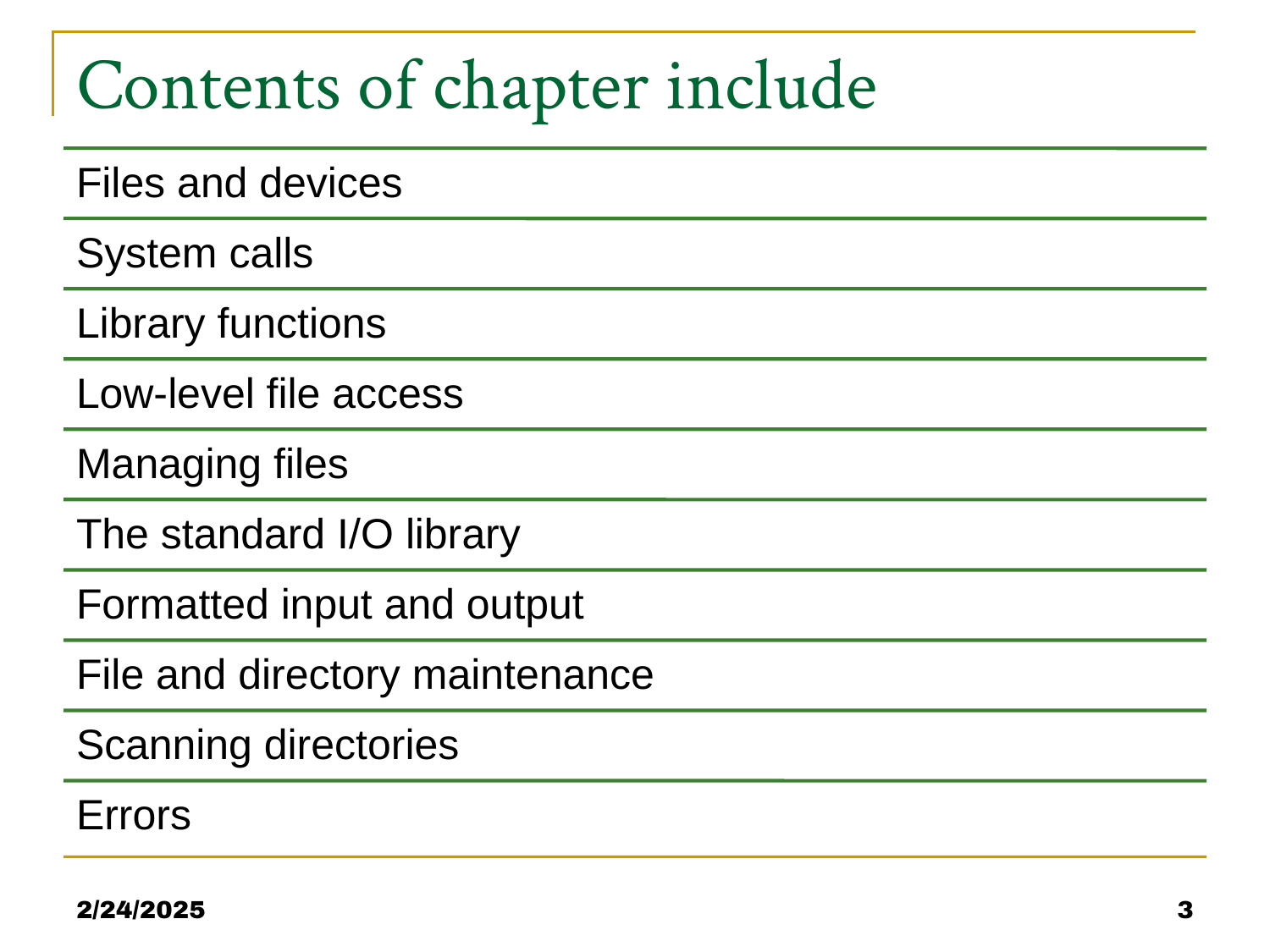

# Contents of chapter include
Files and devices
System calls
Library functions
Low-level file access
Managing files
The standard I/O library
Formatted input and output
File and directory maintenance
Scanning directories
Errors
2/24/2025
3